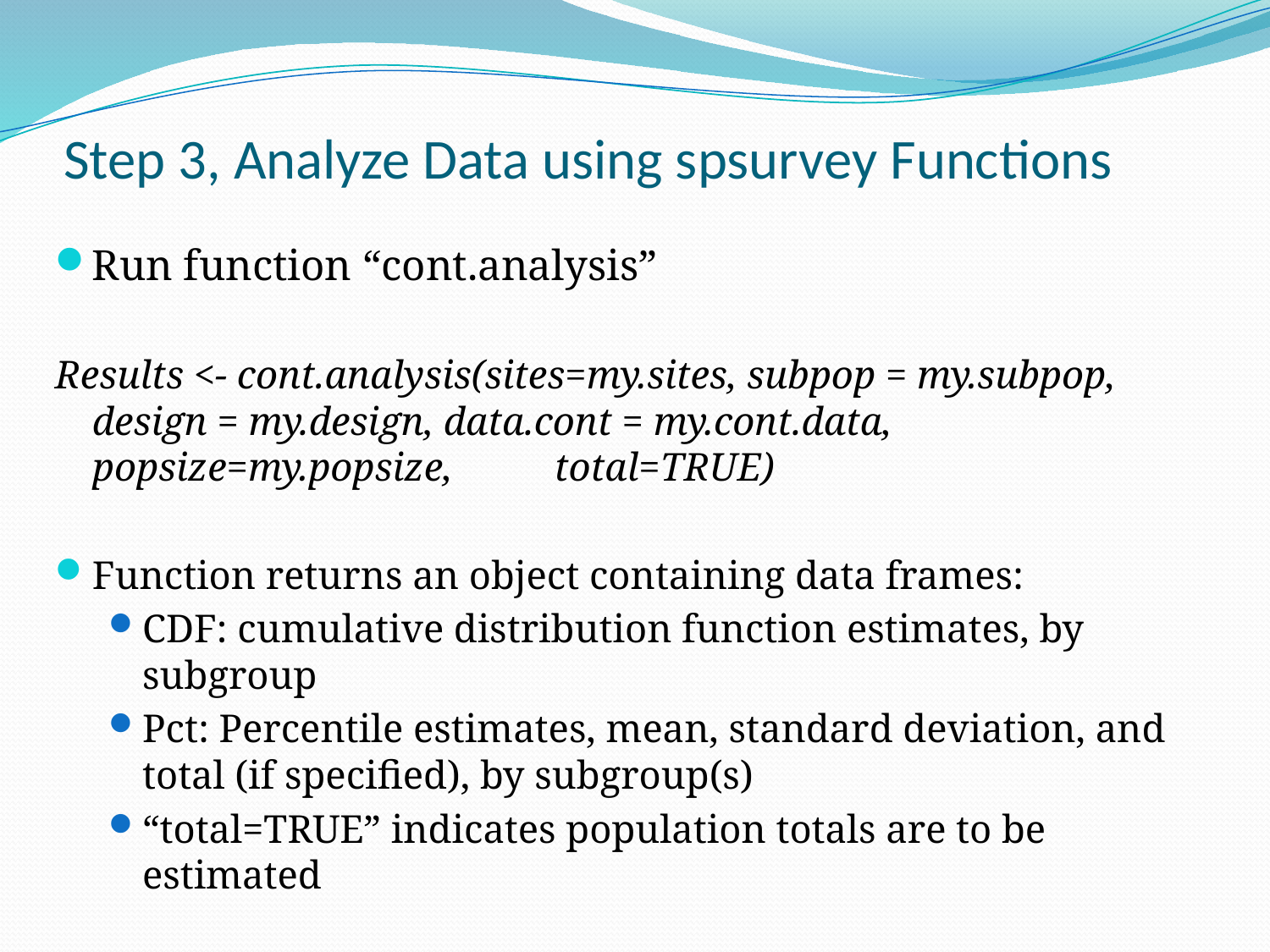

# Step 3, Analyze Data using spsurvey Functions
Run function “cont.analysis”

Results <- cont.analysis(sites=my.sites, subpop = my.subpop,  	design = my.design, data.cont = my.cont.data,                            	popsize=my.popsize,	total=TRUE)

Function returns an object containing data frames:
CDF: cumulative distribution function estimates, by subgroup
Pct: Percentile estimates, mean, standard deviation, and total (if specified), by subgroup(s)
“total=TRUE” indicates population totals are to be estimated